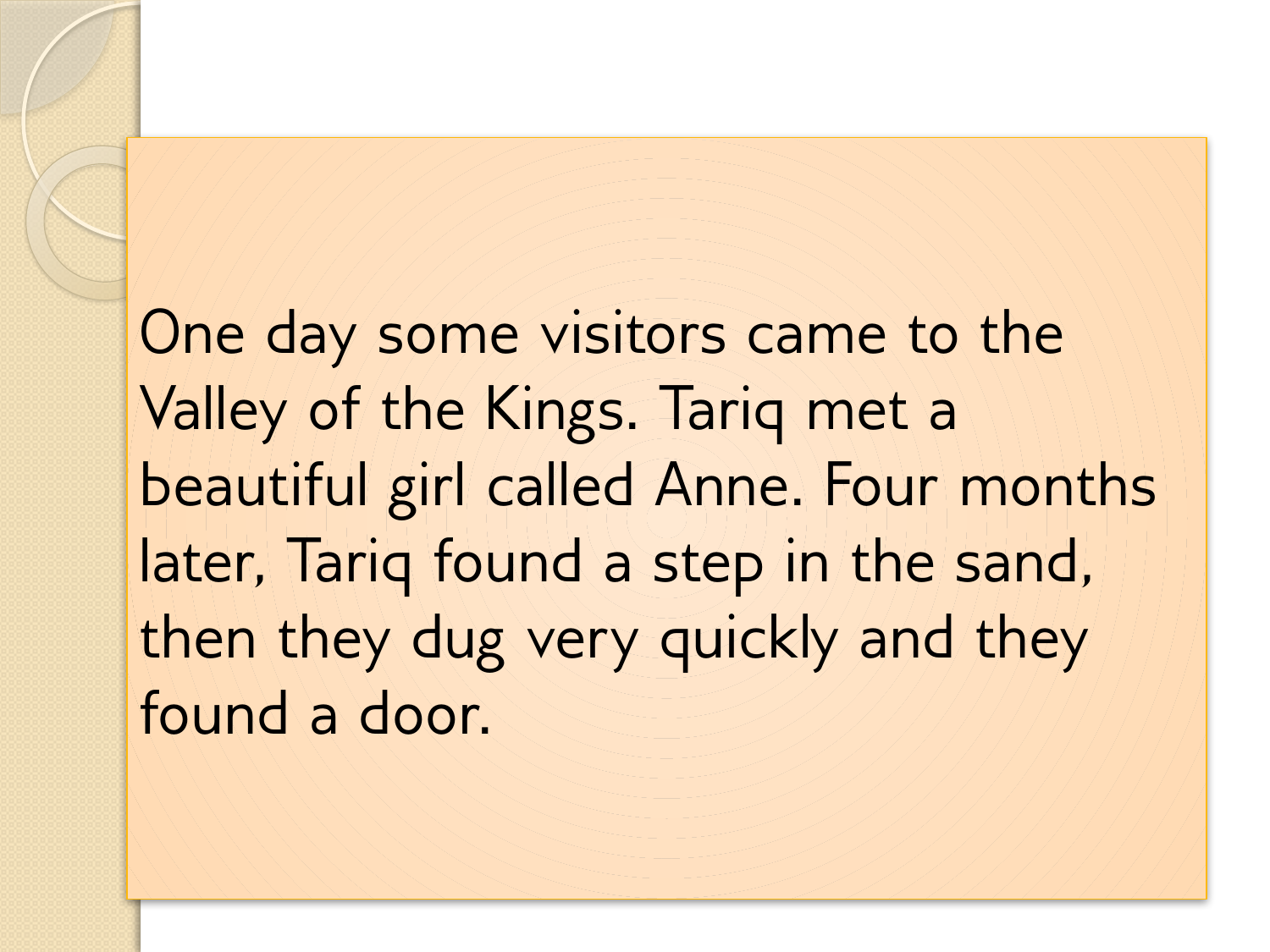

# One day some visitors came to the Valley of the Kings. Tariq met a beautiful girl called Anne. Four months later, Tariq found a step in the sand, then they dug very quickly and they found a door.